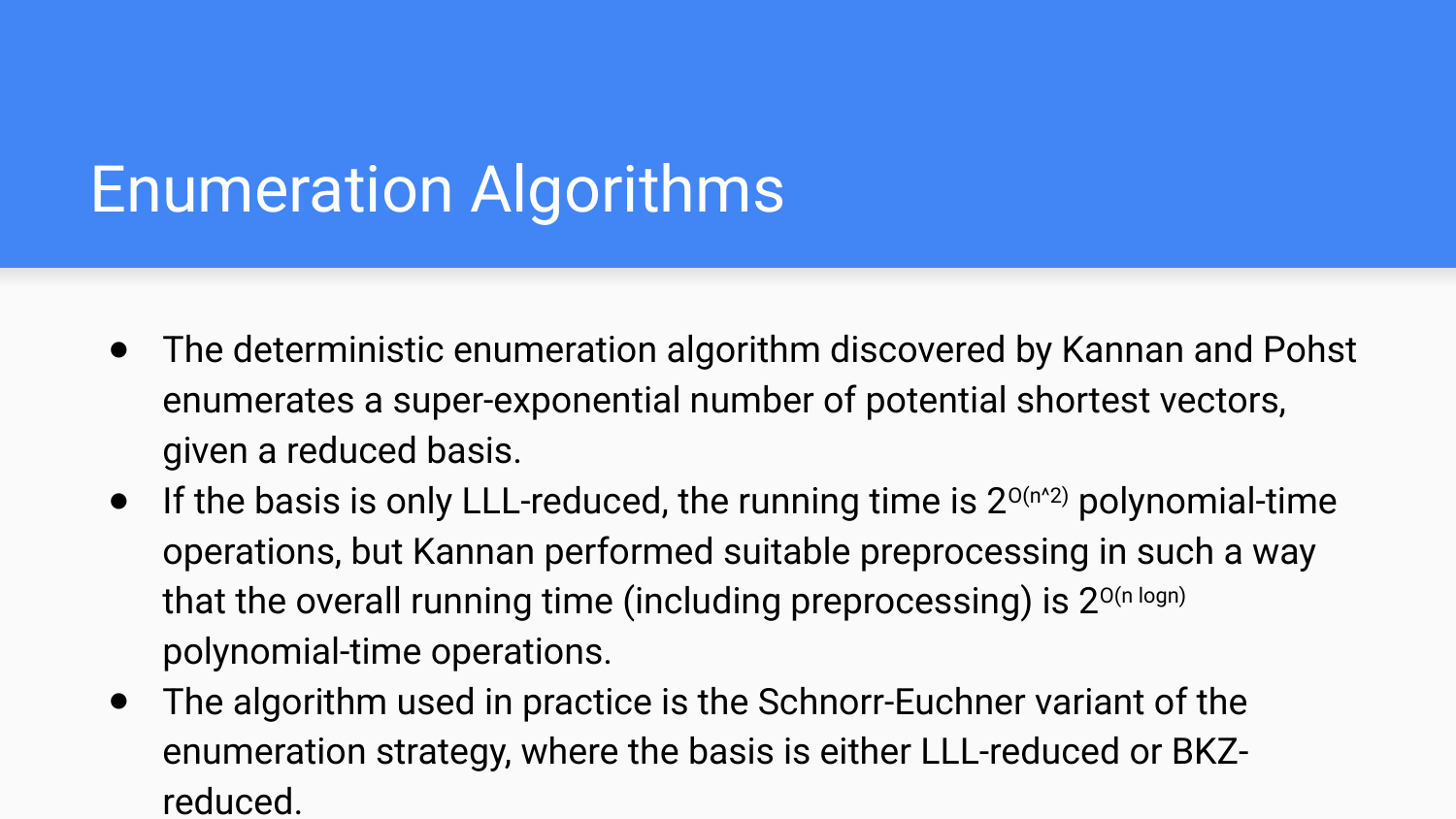

# Enumeration Algorithms
The deterministic enumeration algorithm discovered by Kannan and Pohst enumerates a super-exponential number of potential shortest vectors, given a reduced basis.
If the basis is only LLL-reduced, the running time is 2O(n^2) polynomial-time operations, but Kannan performed suitable preprocessing in such a way that the overall running time (including preprocessing) is 2O(n logn) polynomial-time operations.
The algorithm used in practice is the Schnorr-Euchner variant of the enumeration strategy, where the basis is either LLL-reduced or BKZ-reduced.